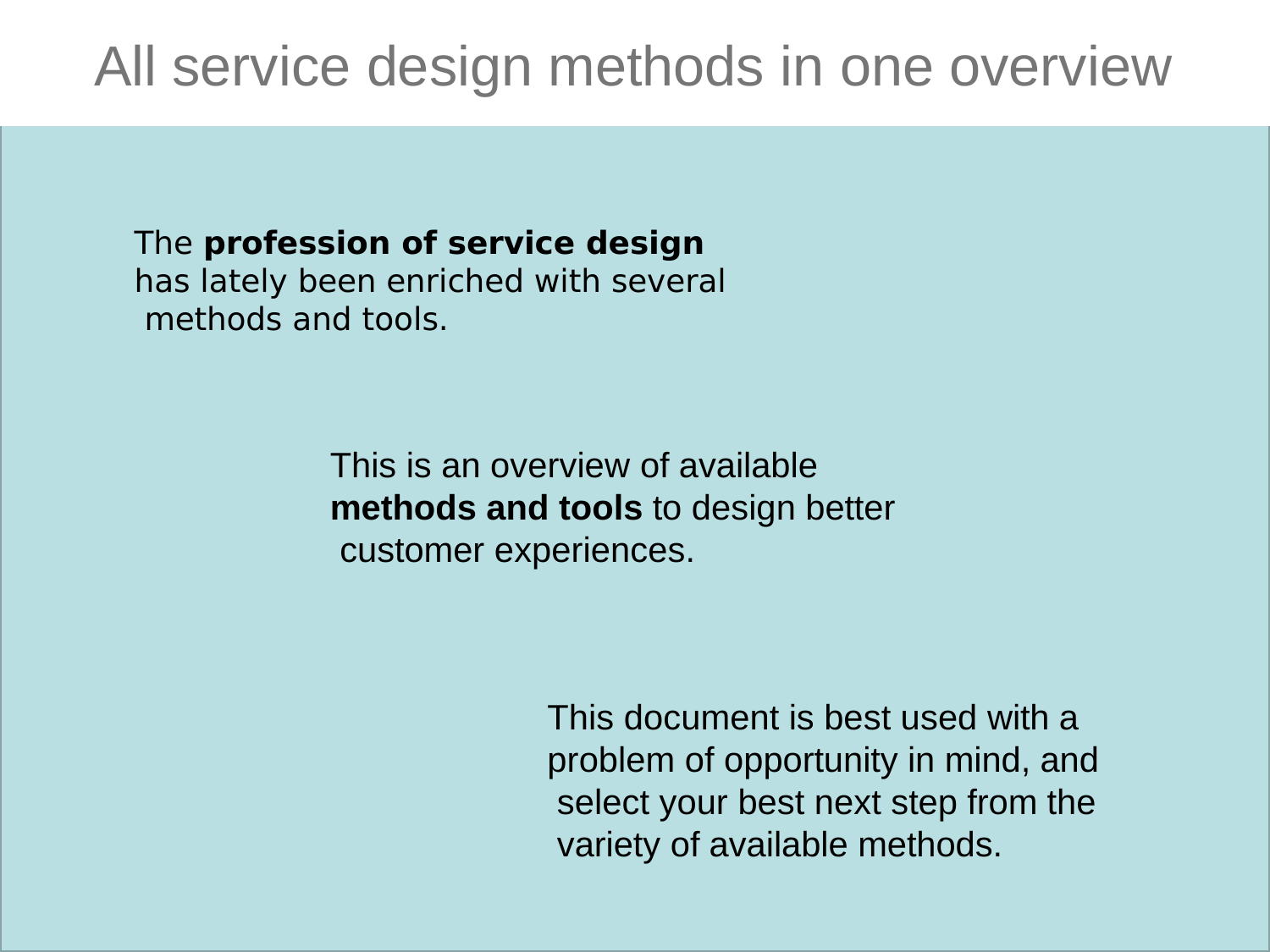

# All service design methods in one overview
The profession of service design  has lately been enriched with several  methods and tools.
This is an overview of available  methods and tools to design better  customer experiences.
This document is best used with a  problem of opportunity in mind, and  select your best next step from the  variety of available methods.